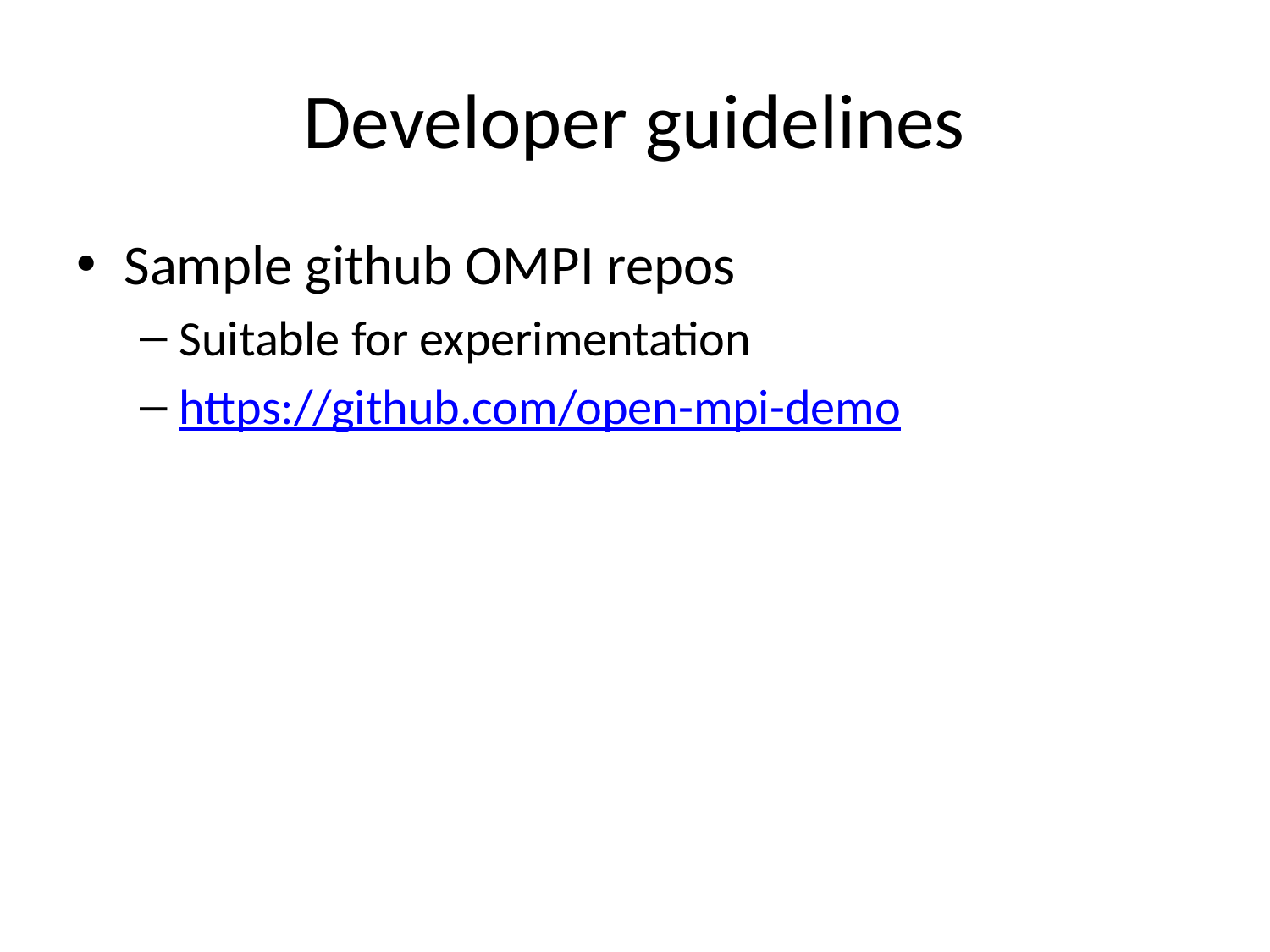

# Developer guidelines
Sample github OMPI repos
Suitable for experimentation
https://github.com/open-mpi-demo